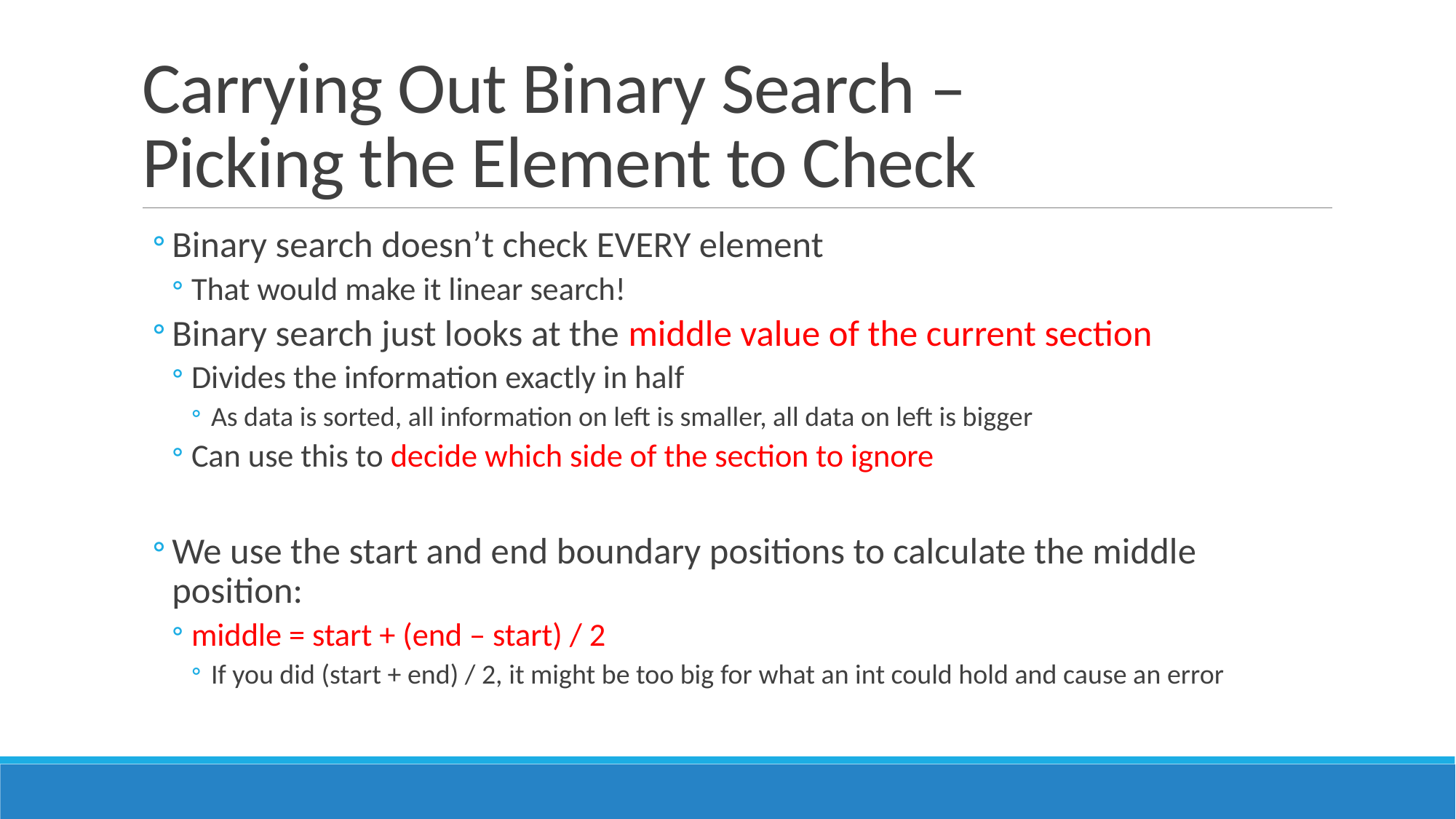

# Carrying Out Binary Search – Picking the Element to Check
Binary search doesn’t check EVERY element
That would make it linear search!
Binary search just looks at the middle value of the current section
Divides the information exactly in half
As data is sorted, all information on left is smaller, all data on left is bigger
Can use this to decide which side of the section to ignore

We use the start and end boundary positions to calculate the middle position:
middle = start + (end – start) / 2
If you did (start + end) / 2, it might be too big for what an int could hold and cause an error